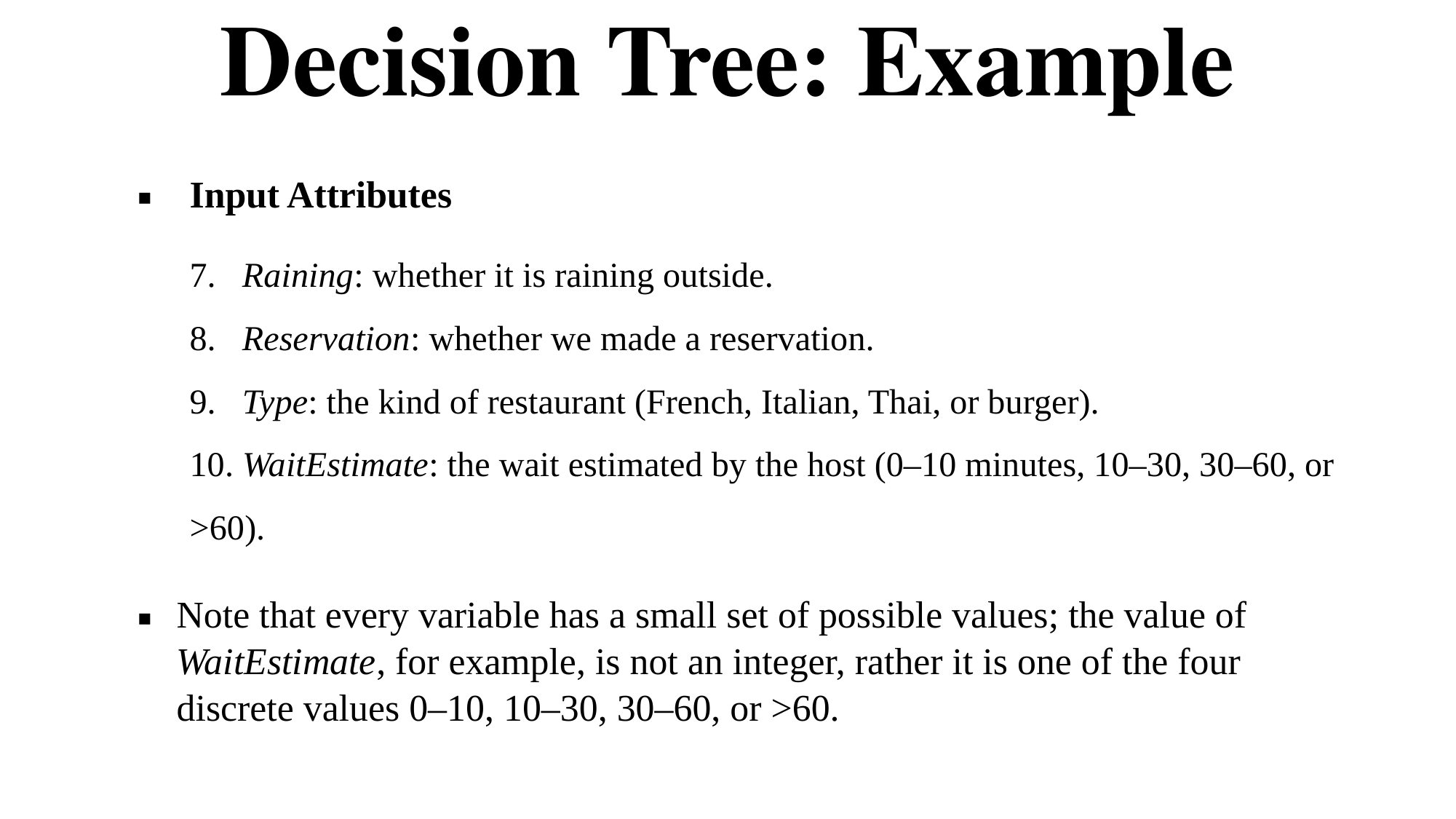

# Decision Tree: Example
Input Attributes
7.   Raining: whether it is raining outside.
8.   Reservation: whether we made a reservation.
9.   Type: the kind of restaurant (French, Italian, Thai, or burger).
10. WaitEstimate: the wait estimated by the host (0–10 minutes, 10–30, 30–60, or >60).

Note that every variable has a small set of possible values; the value of WaitEstimate, for example, is not an integer, rather it is one of the four discrete values 0–10, 10–30, 30–60, or >60.